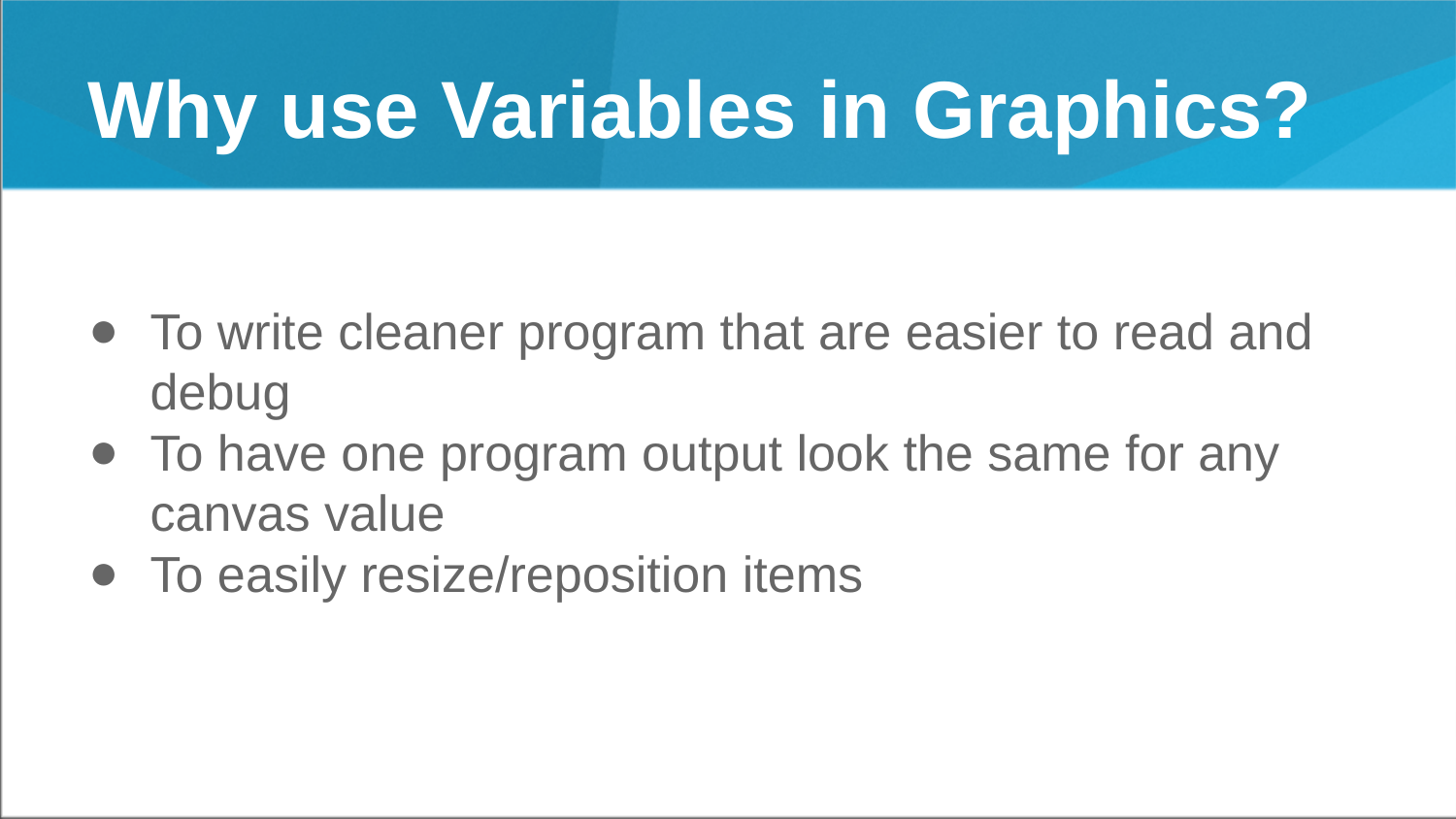

# Why use Variables in Graphics?
To write cleaner program that are easier to read and debug
To have one program output look the same for any canvas value
To easily resize/reposition items